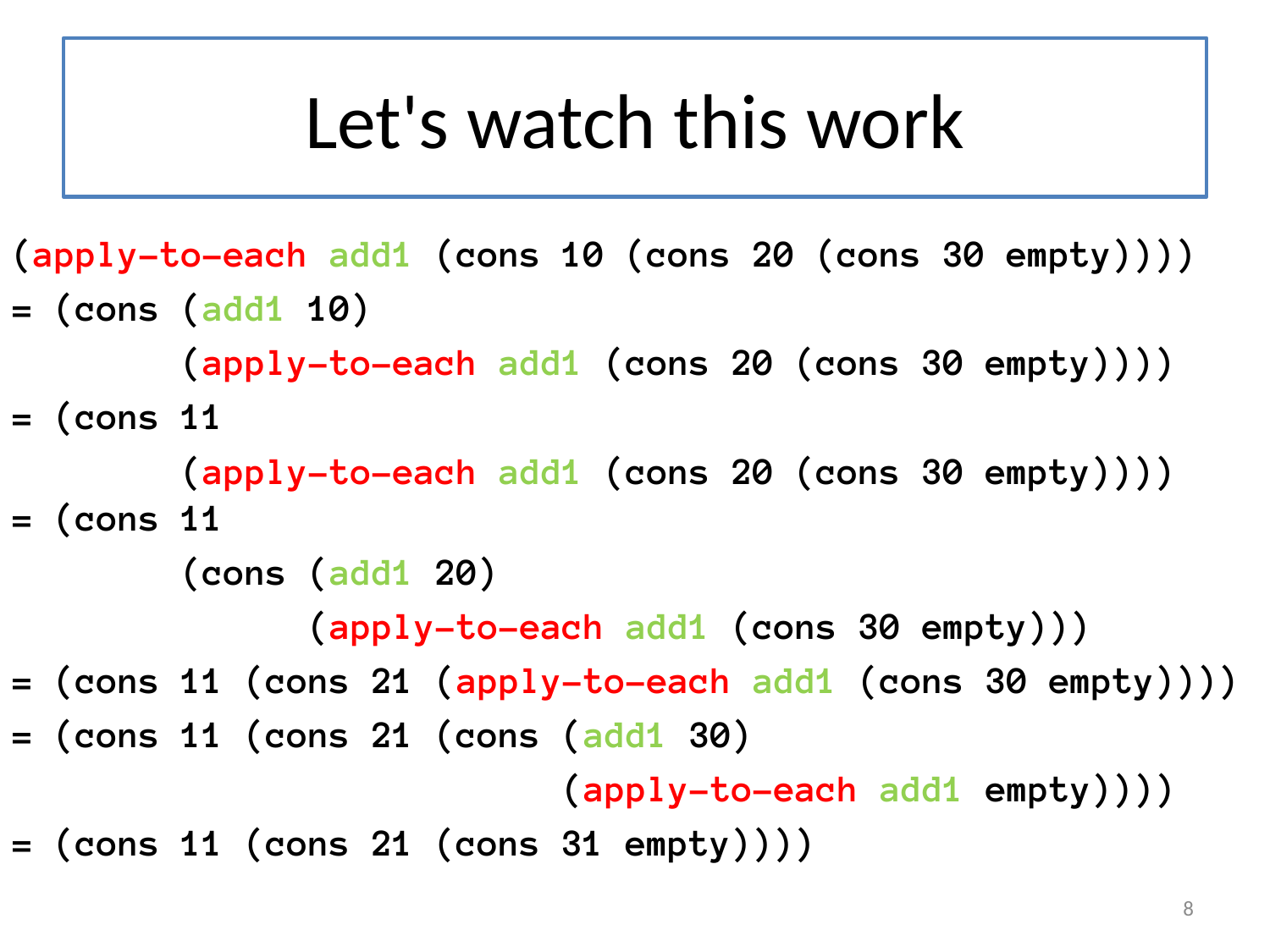

# Let's watch this work
(apply-to-each add1 (cons 10 (cons 20 (cons 30 empty))))
= (cons (add1 10)
        (apply-to-each add1 (cons 20 (cons 30 empty))))
= (cons 11
        (apply-to-each add1 (cons 20 (cons 30 empty))))
= (cons 11
        (cons (add1 20)
              (apply-to-each add1 (cons 30 empty)))
= (cons 11 (cons 21 (apply-to-each add1 (cons 30 empty))))
= (cons 11 (cons 21 (cons (add1 30)
                          (apply-to-each add1 empty))))
= (cons 11 (cons 21 (cons 31 empty))))
8